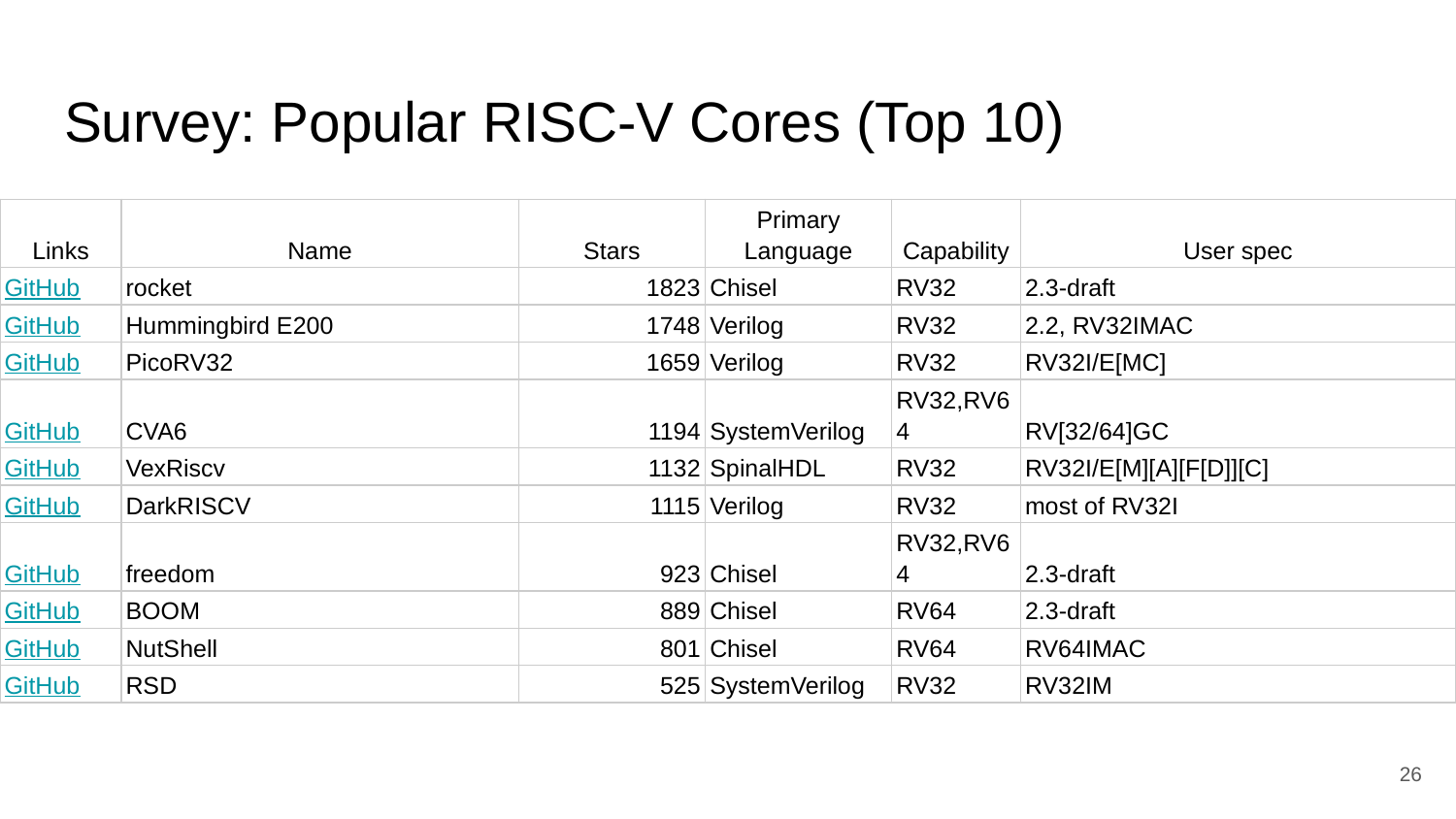

# Survey: Popular RISC-V Cores (Top 10)
| Links | Name | Stars | Primary Language | Capability | User spec |
| --- | --- | --- | --- | --- | --- |
| GitHub | rocket | 1823 | Chisel | RV32 | 2.3-draft |
| GitHub | Hummingbird E200 | 1748 | Verilog | RV32 | 2.2, RV32IMAC |
| GitHub | PicoRV32 | 1659 | Verilog | RV32 | RV32I/E[MC] |
| GitHub | CVA6 | 1194 | SystemVerilog | RV32,RV64 | RV[32/64]GC |
| GitHub | VexRiscv | 1132 | SpinalHDL | RV32 | RV32I/E[M][A][F[D]][C] |
| GitHub | DarkRISCV | 1115 | Verilog | RV32 | most of RV32I |
| GitHub | freedom | 923 | Chisel | RV32,RV64 | 2.3-draft |
| GitHub | BOOM | 889 | Chisel | RV64 | 2.3-draft |
| GitHub | NutShell | 801 | Chisel | RV64 | RV64IMAC |
| GitHub | RSD | 525 | SystemVerilog | RV32 | RV32IM |
26